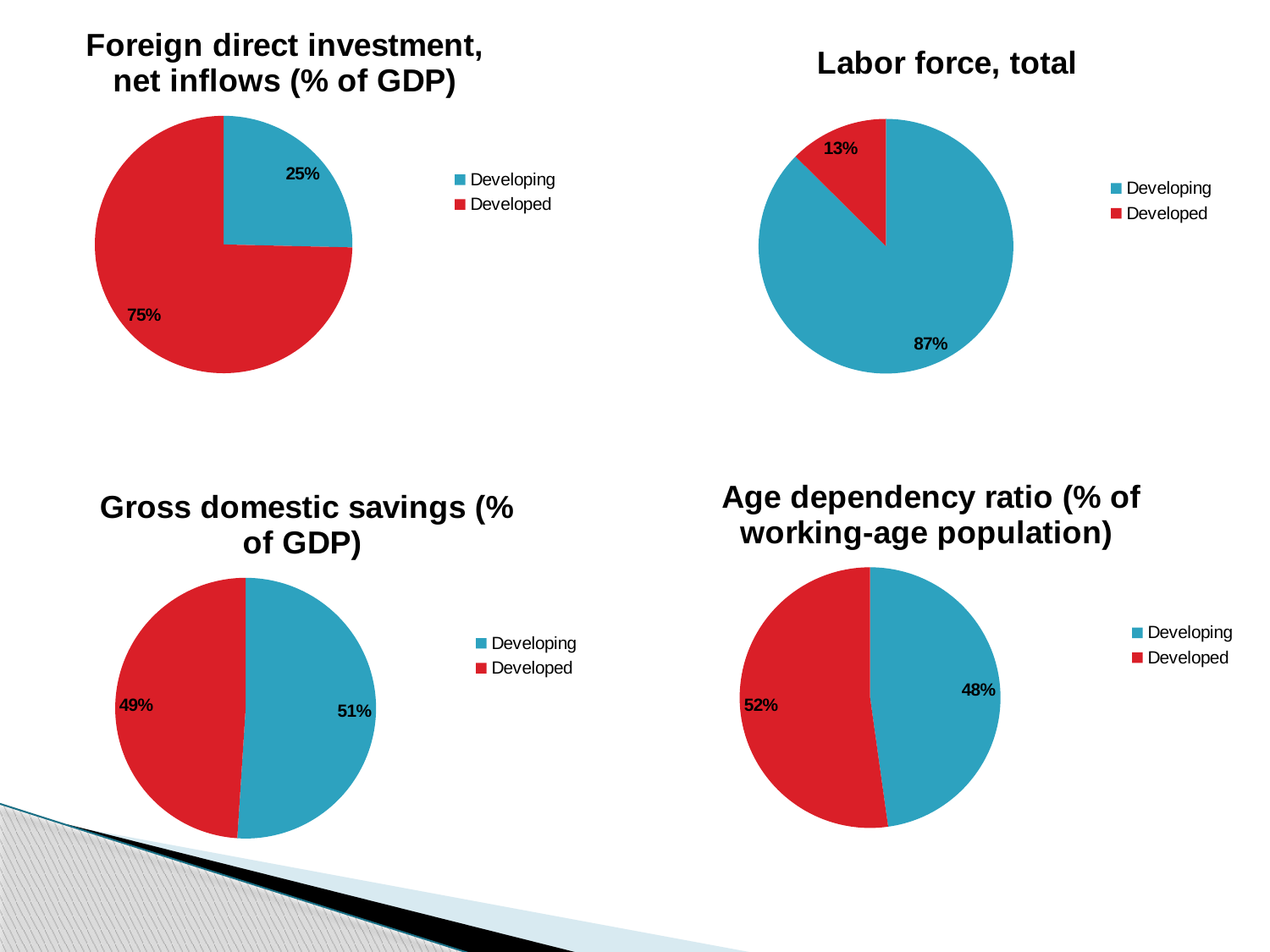

### Chart:

| Category | Foreign direct investment, net inflows (% of GDP) |
|---|---|
| Developing | 0.9052027682878403 |
| Developed | 2.6627297692957543 |

### Chart:

| Category | Labor force, total |
|---|---|
| Developing | 157313136.4 |
| Developed | 22590832.4 |

### Chart: Age dependency ratio (% of working-age population)

| Category | Age dependency ratio (% of working-age population) [SP.POP.DPND] |
|---|---|
| Developing | 51.73692722018548 |
| Developed | 56.52164591547489 |

### Chart:

| Category | Gross domestic savings (% of GDP)  |
|---|---|
| Developing | 27.63829874525179 |
| Developed | 26.527916264325523 |